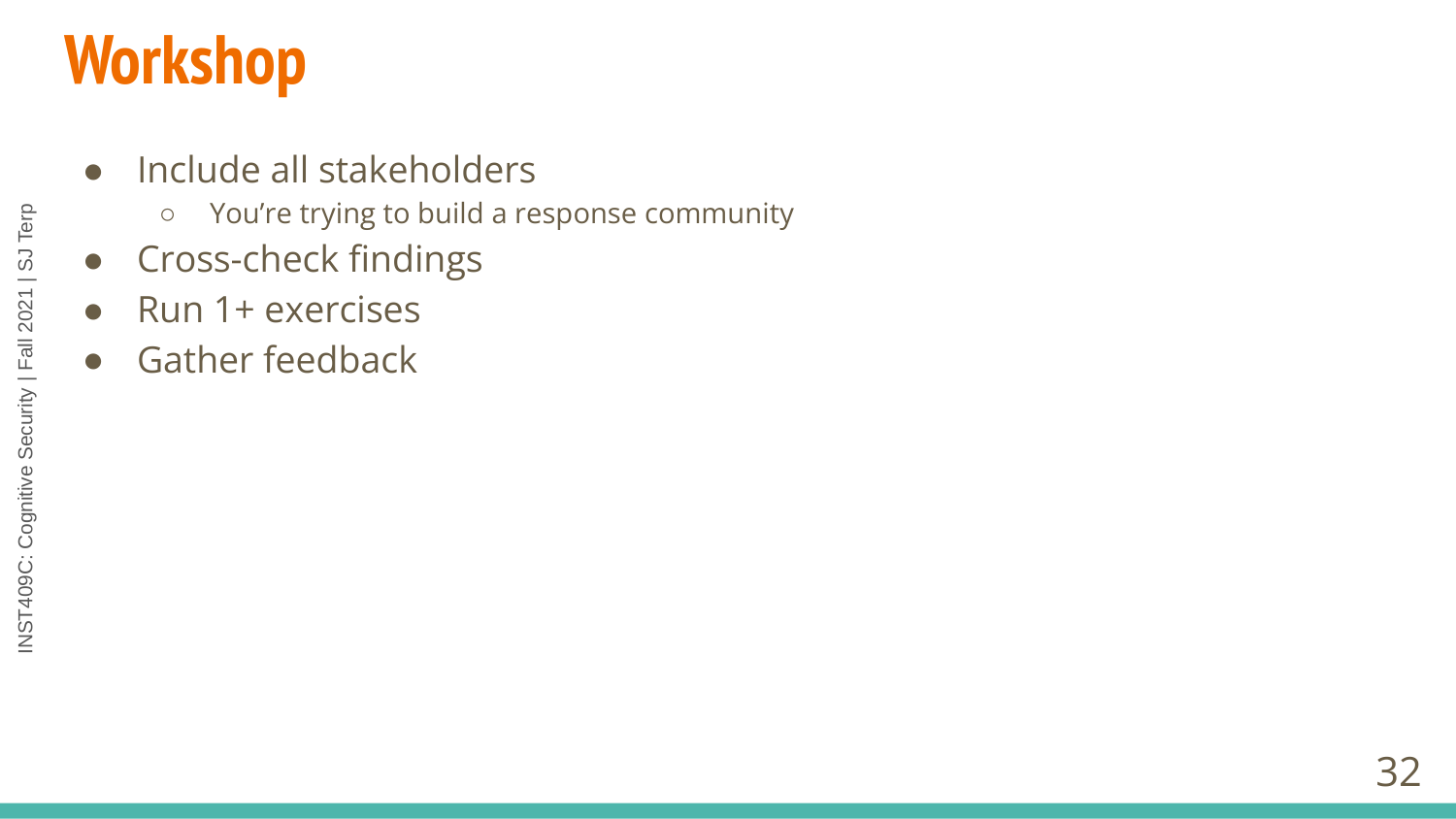

# Workshop
Include all stakeholders
You’re trying to build a response community
Cross-check findings
Run 1+ exercises
Gather feedback
32